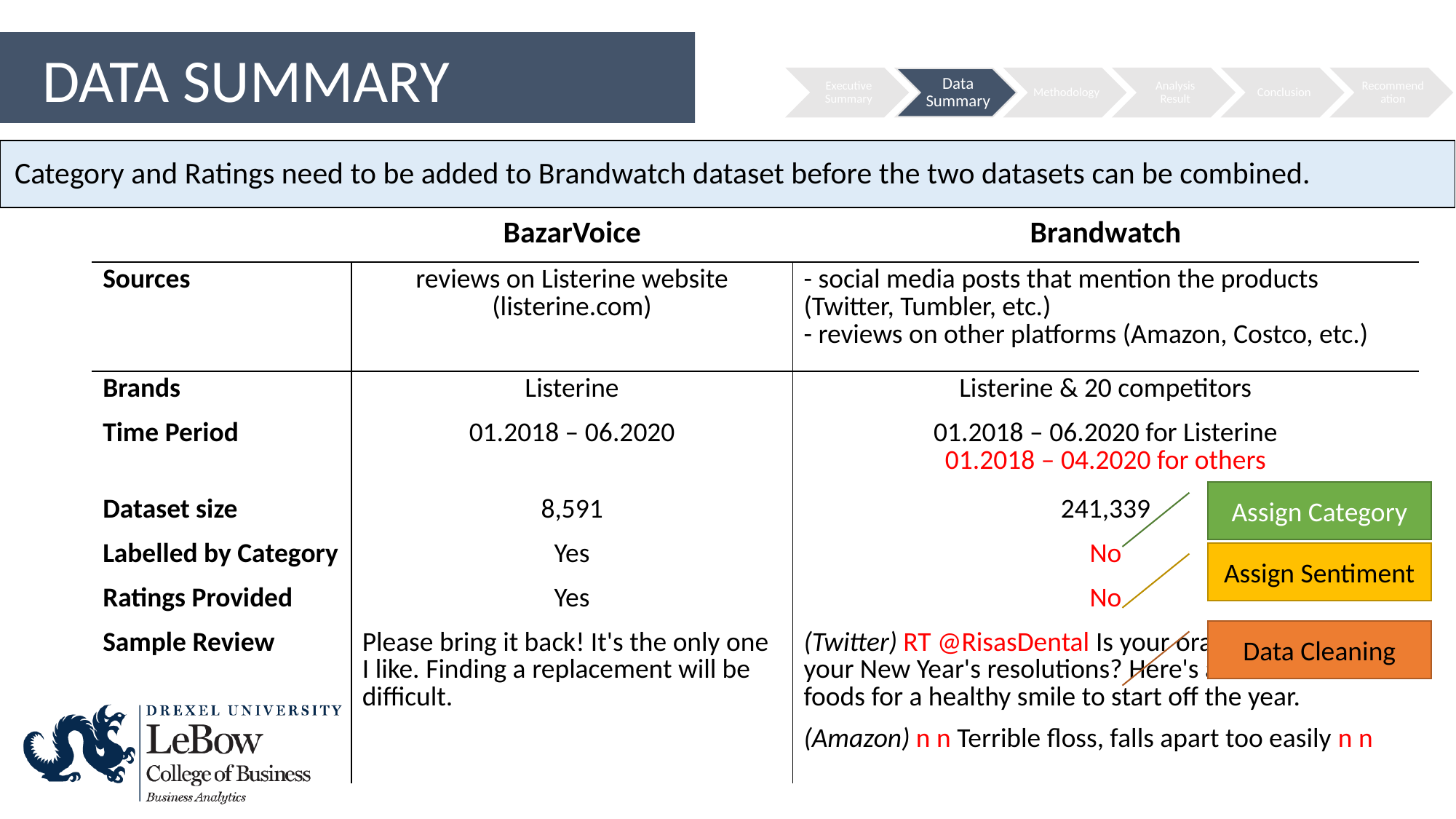

Executive Summary
Data Summary
Methodology
Analysis Result
Conclusion
Recommendation
DATA SUMMARY
Category and Ratings need to be added to Brandwatch dataset before the two datasets can be combined.
|  | BazarVoice | Brandwatch |
| --- | --- | --- |
| Sources | reviews on Listerine website (listerine.com) | - social media posts that mention the products (Twitter, Tumbler, etc.) - reviews on other platforms (Amazon, Costco, etc.) |
| Brands | Listerine | Listerine & 20 competitors |
| Time Period | 01.2018 – 06.2020 | 01.2018 – 06.2020 for Listerine 01.2018 – 04.2020 for others |
| Dataset size | 8,591 | 241,339 |
| Labelled by Category | Yes | No |
| Ratings Provided | Yes | No |
| Sample Review | Please bring it back! It's the only one I like. Finding a replacement will be difficult. | (Twitter) RT @RisasDental Is your oral health a part of your New Year's resolutions? Here's a list of the best foods for a healthy smile to start off the year. (Amazon) n n Terrible floss, falls apart too easily n n |
Assign Category
Assign Sentiment
Data Cleaning